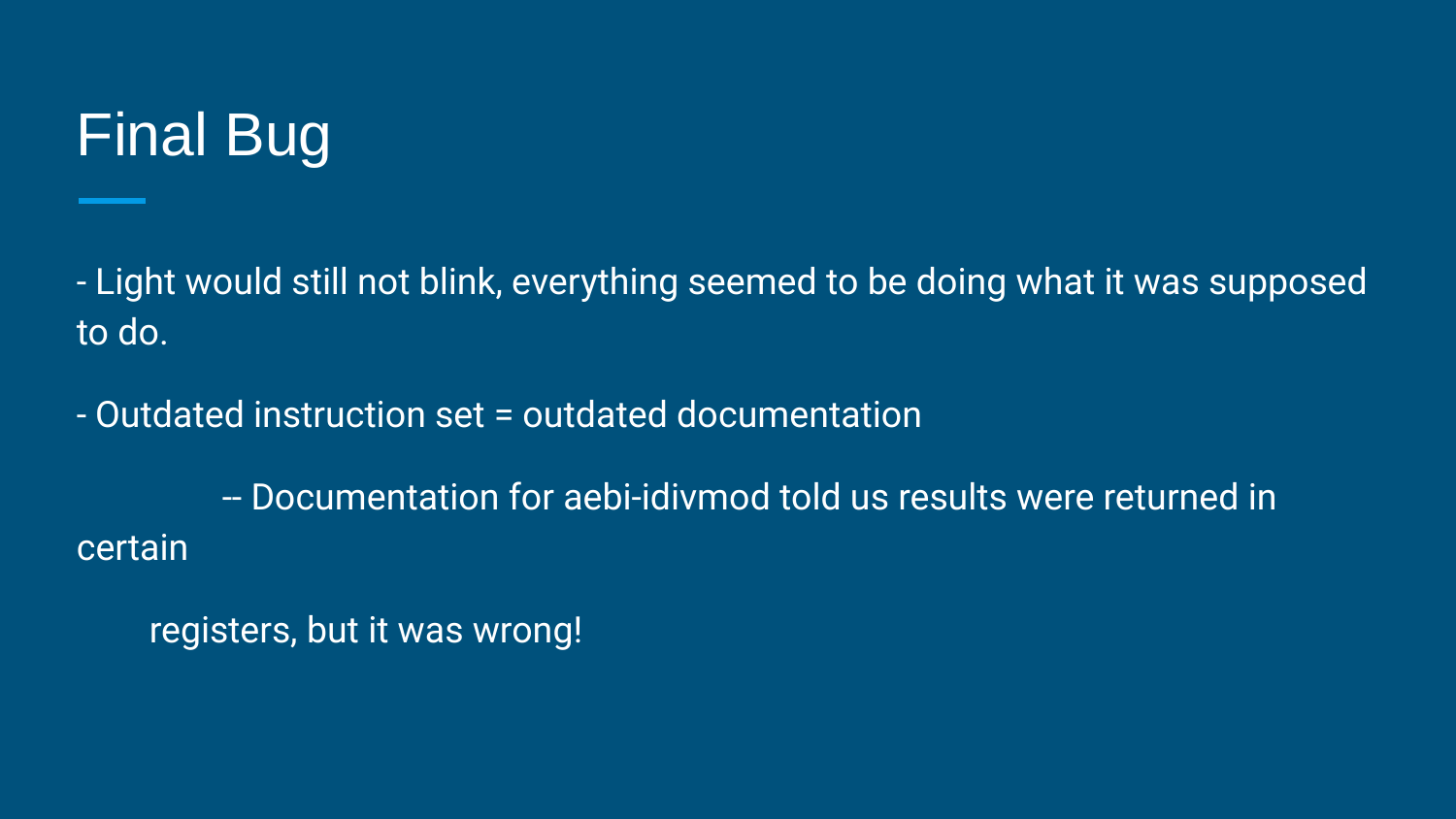

# Final Bug
- Light would still not blink, everything seemed to be doing what it was supposed to do.
- Outdated instruction set = outdated documentation
	-- Documentation for aebi-idivmod told us results were returned in certain
registers, but it was wrong!